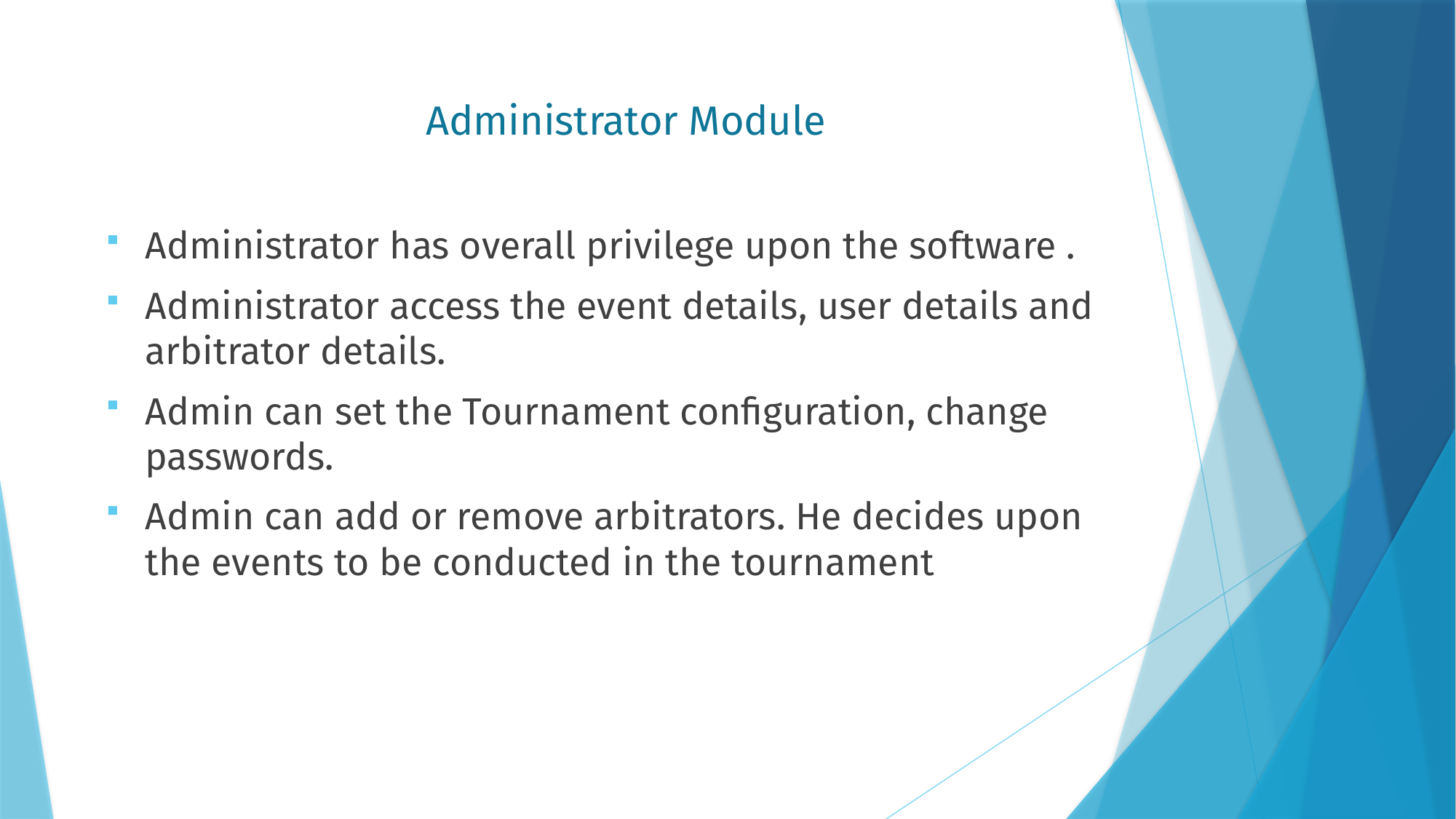

Administrator Module

Administrator has overall privilege upon the software .
Administrator access the event details, user details and arbitrator details.
Admin can set the Tournament configuration, change passwords.
Admin can add or remove arbitrators. He decides upon the events to be conducted in the tournament